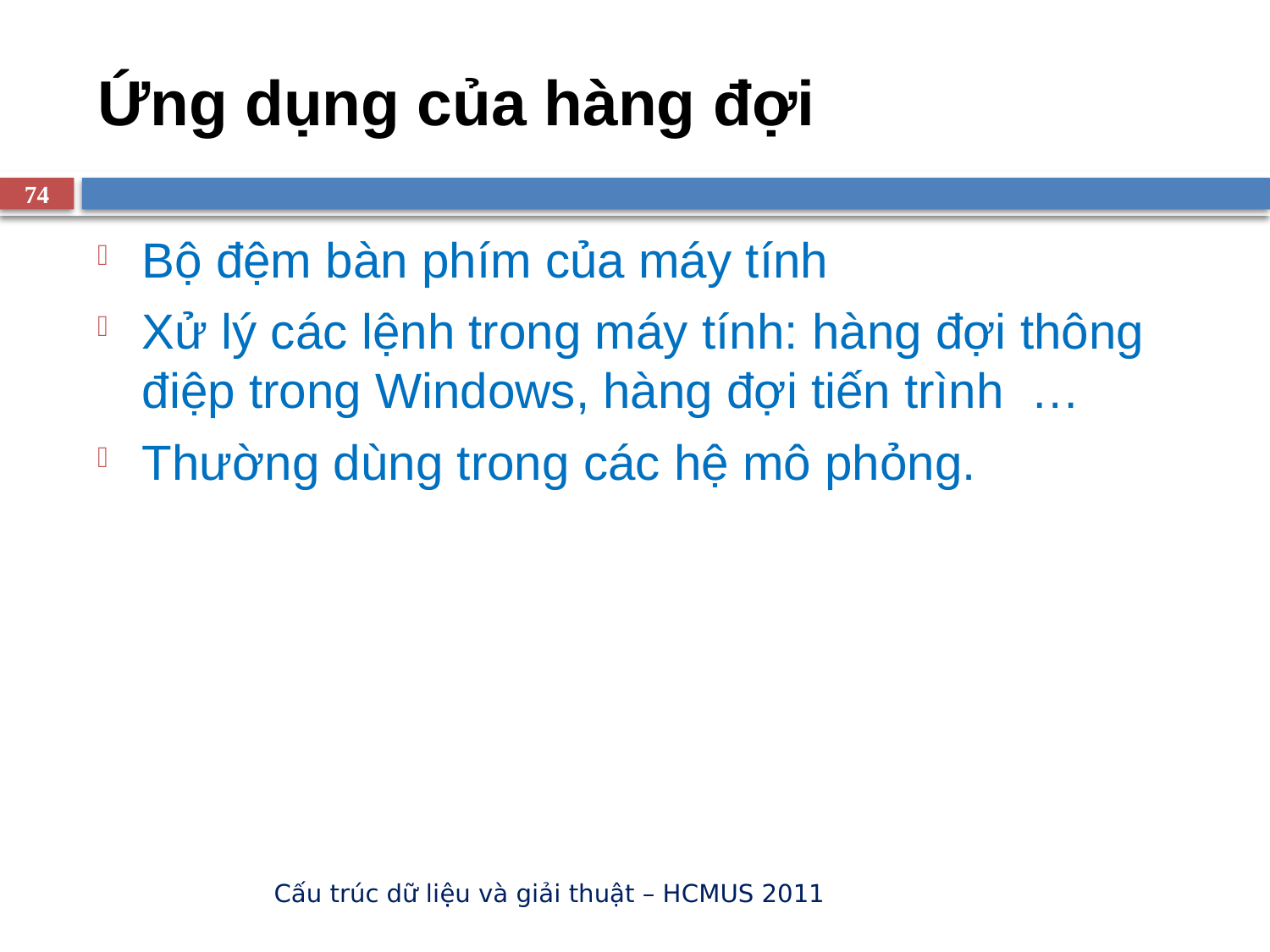

# Ứng dụng của hàng đợi
74
Bộ đệm bàn phím của máy tính
Xử lý các lệnh trong máy tính: hàng đợi thông điệp trong Windows, hàng đợi tiến trình  …
Thường dùng trong các hệ mô phỏng.

Cấu trúc dữ liệu và giải thuật – HCMUS 2011